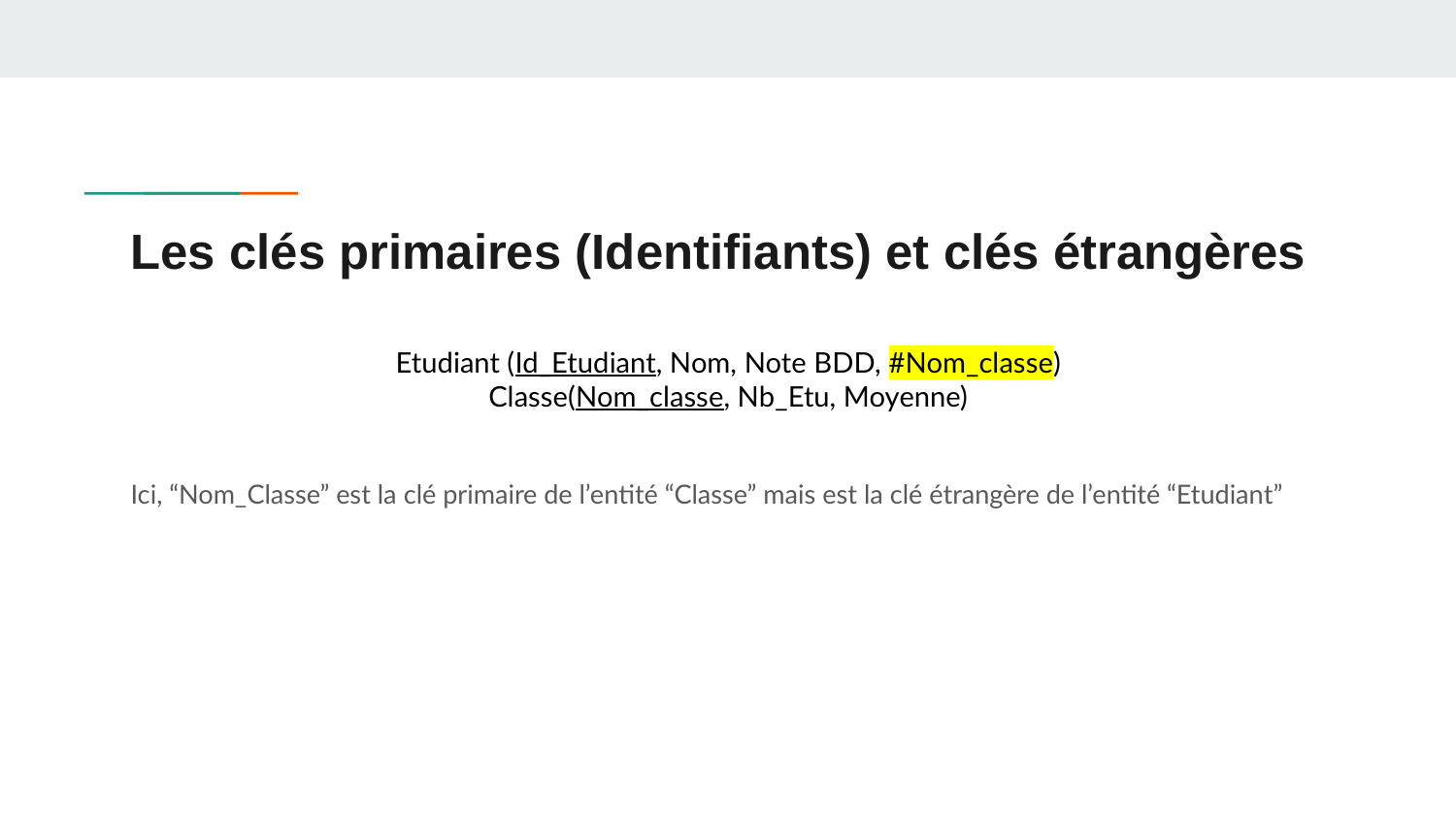

# Les clés primaires (Identifiants) et clés étrangères
Etudiant (Id_Etudiant, Nom, Note BDD, #Nom_classe)
Classe(Nom_classe, Nb_Etu, Moyenne)

Ici, “Nom_Classe” est la clé primaire de l’entité “Classe” mais est la clé étrangère de l’entité “Etudiant”